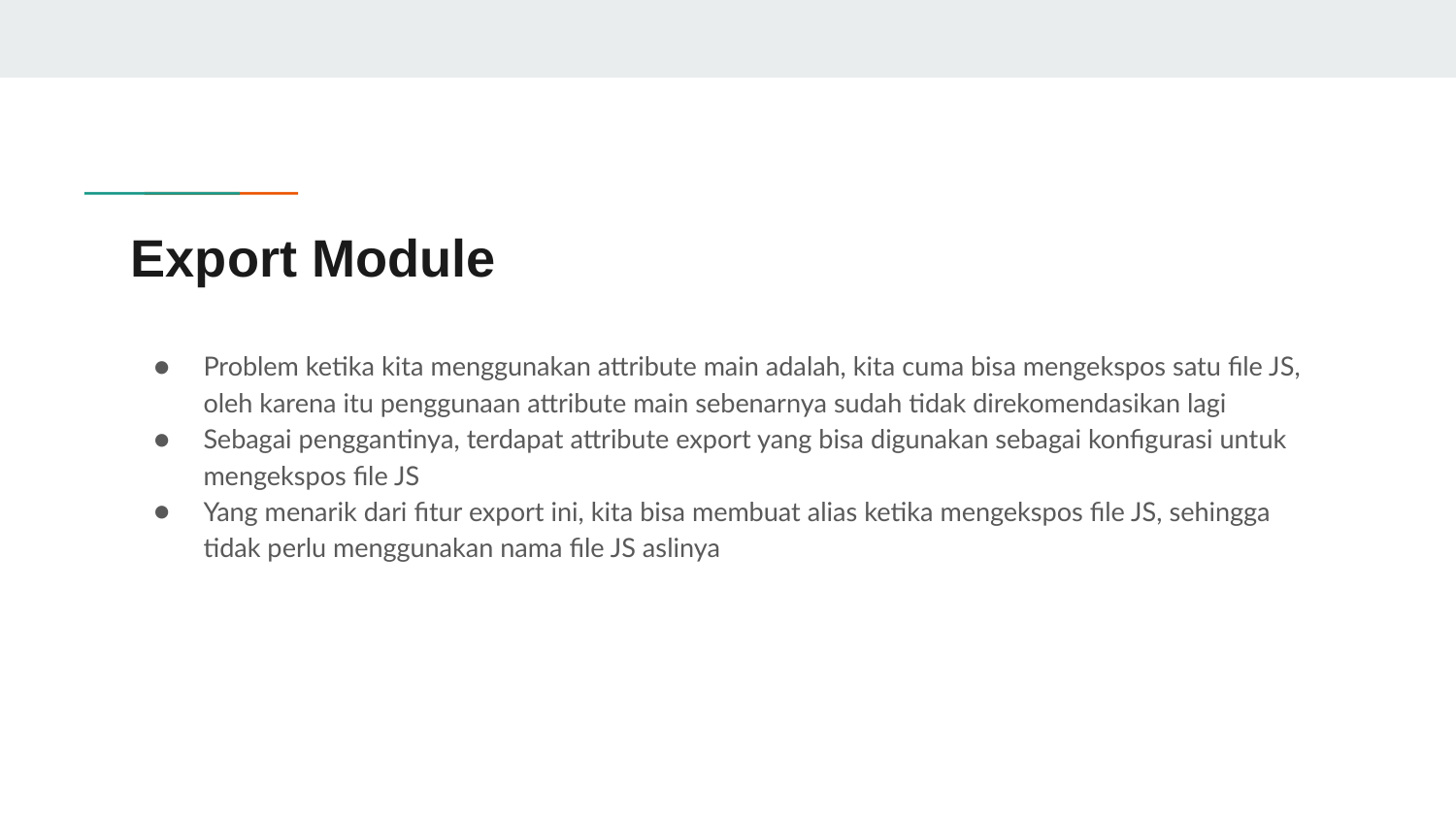

# Export Module
Problem ketika kita menggunakan attribute main adalah, kita cuma bisa mengekspos satu file JS, oleh karena itu penggunaan attribute main sebenarnya sudah tidak direkomendasikan lagi
Sebagai penggantinya, terdapat attribute export yang bisa digunakan sebagai konfigurasi untuk mengekspos file JS
Yang menarik dari fitur export ini, kita bisa membuat alias ketika mengekspos file JS, sehingga tidak perlu menggunakan nama file JS aslinya